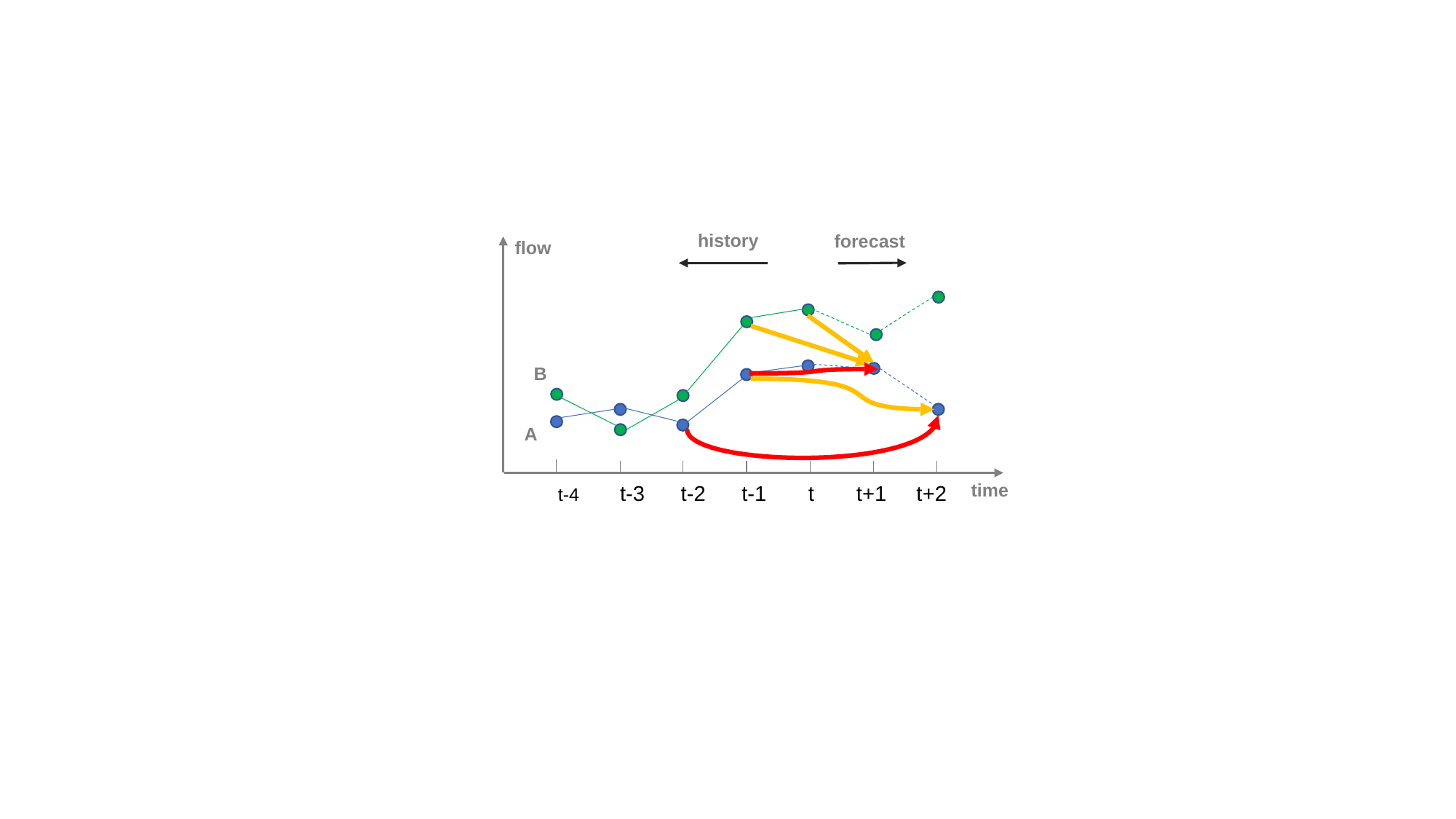

history
forecast
flow

B

A

time
t-4        t-3      t-2      t-1       t       t+1     t+2